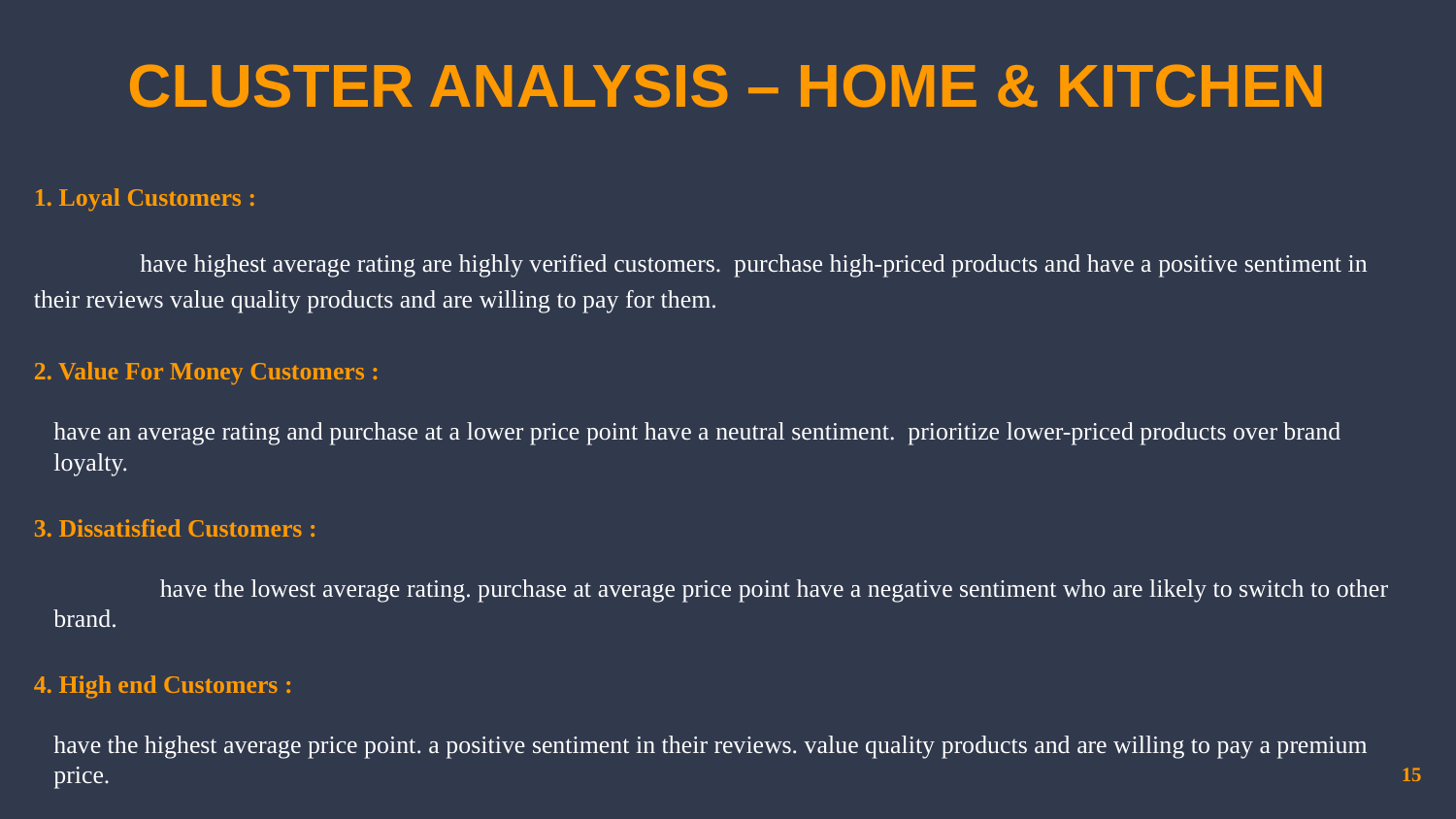

# CLUSTER ANALYSIS – HOME & KITCHEN

1. Loyal Customers :

	have highest average rating are highly verified customers.  purchase high-priced products and have a positive sentiment in their reviews value quality products and are willing to pay for them.

2. Value For Money Customers :

	have an average rating and purchase at a lower price point have a neutral sentiment.  prioritize lower-priced products over brand loyalty.

3. Dissatisfied Customers :

   	have the lowest average rating. purchase at average price point have a negative sentiment who are likely to switch to other brand.

4. High end Customers :

	have the highest average price point. a positive sentiment in their reviews. value quality products and are willing to pay a premium price.
15